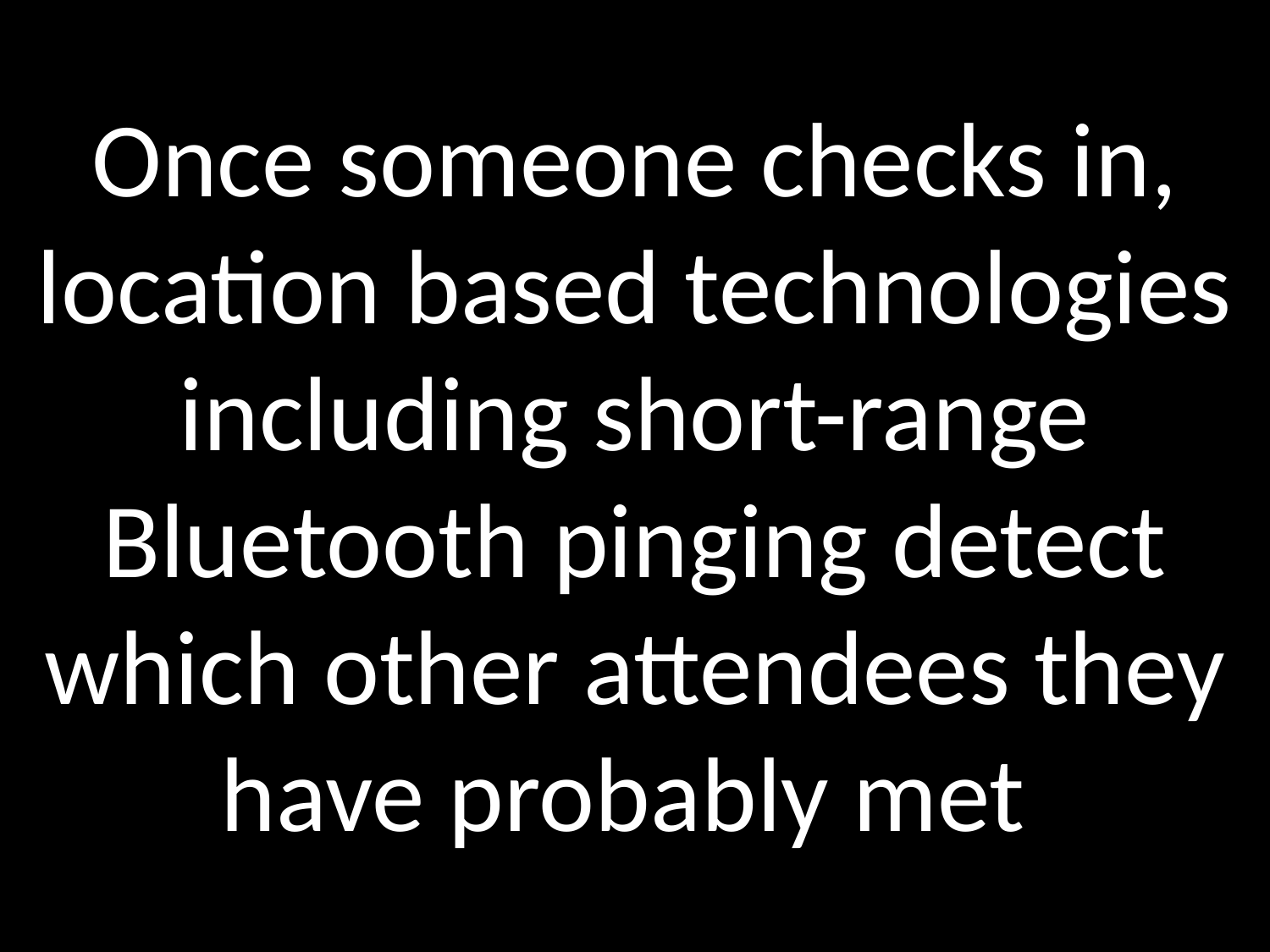

Once someone checks in, location based technologies including short-range Bluetooth pinging detect which other attendees they have probably met